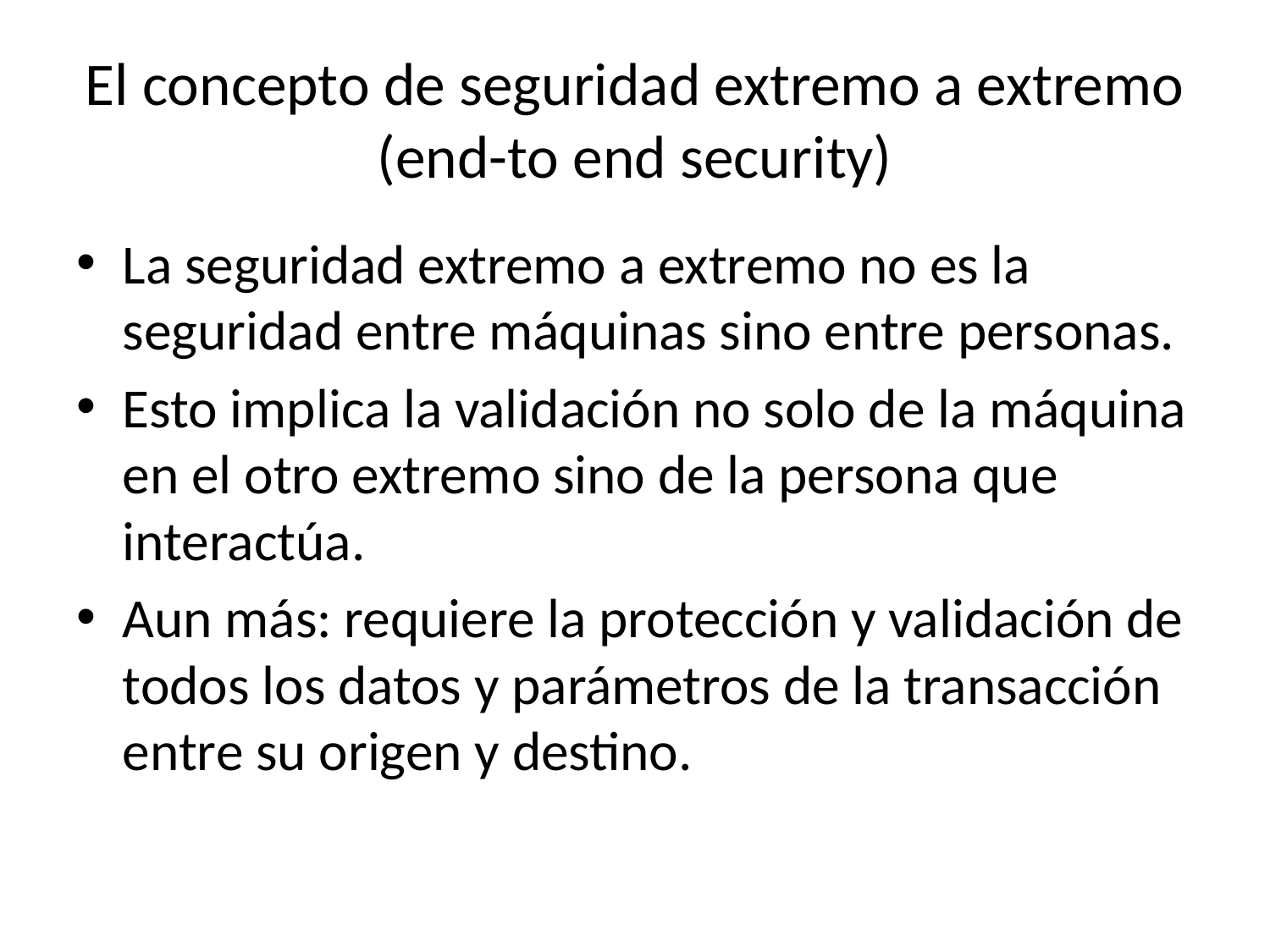

# El concepto de seguridad extremo a extremo (end-to end security)
La seguridad extremo a extremo no es la seguridad entre máquinas sino entre personas.
Esto implica la validación no solo de la máquina en el otro extremo sino de la persona que interactúa.
Aun más: requiere la protección y validación de todos los datos y parámetros de la transacción entre su origen y destino.